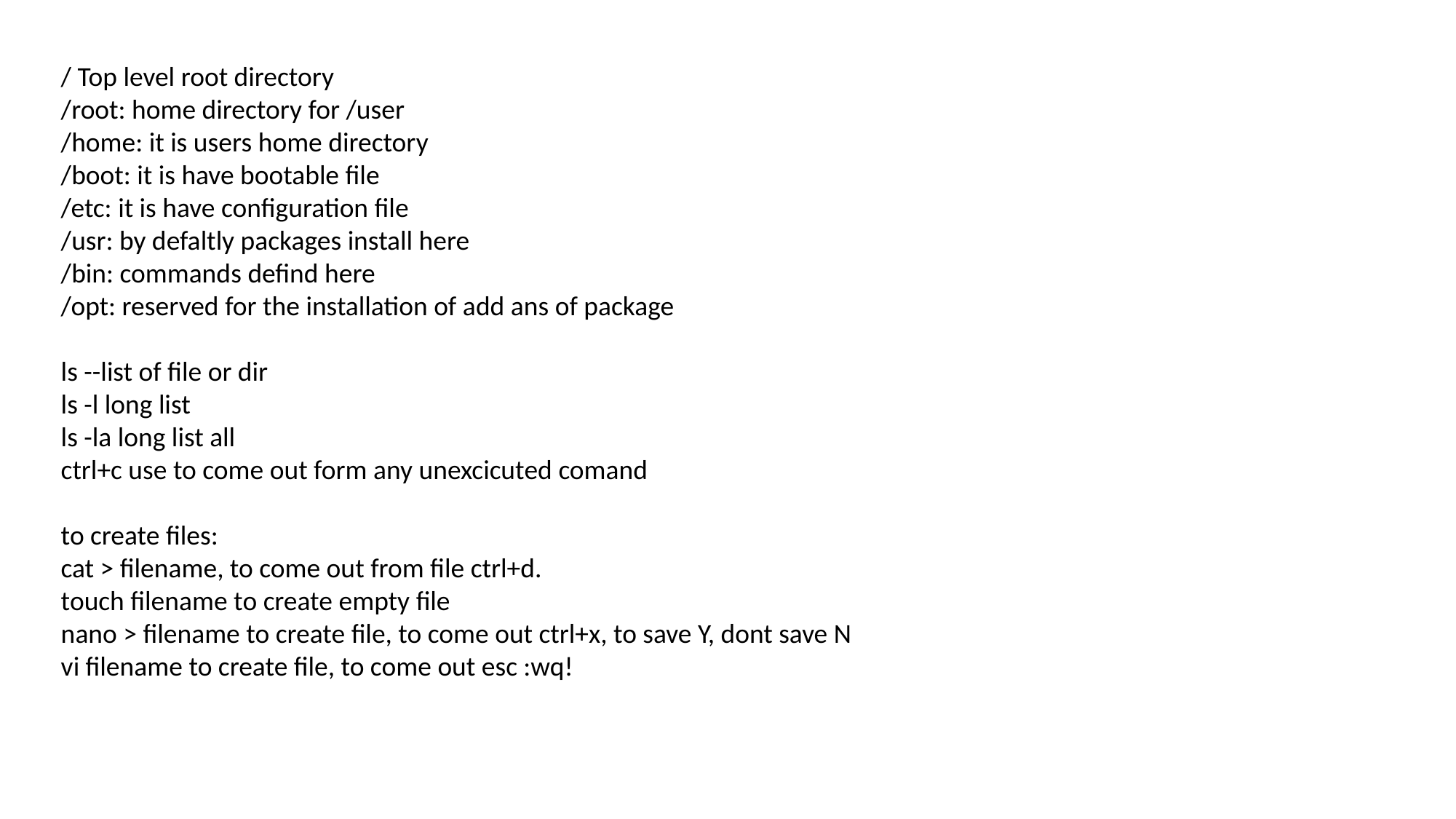

/ Top level root directory
/root: home directory for /user
/home: it is users home directory
/boot: it is have bootable file
/etc: it is have configuration file
/usr: by defaltly packages install here
/bin: commands defind here
/opt: reserved for the installation of add ans of package

ls --list of file or dir
ls -l long list
ls -la long list all
ctrl+c use to come out form any unexcicuted comand

to create files:
cat > filename, to come out from file ctrl+d.
touch filename to create empty file
nano > filename to create file, to come out ctrl+x, to save Y, dont save N
vi filename to create file, to come out esc :wq!